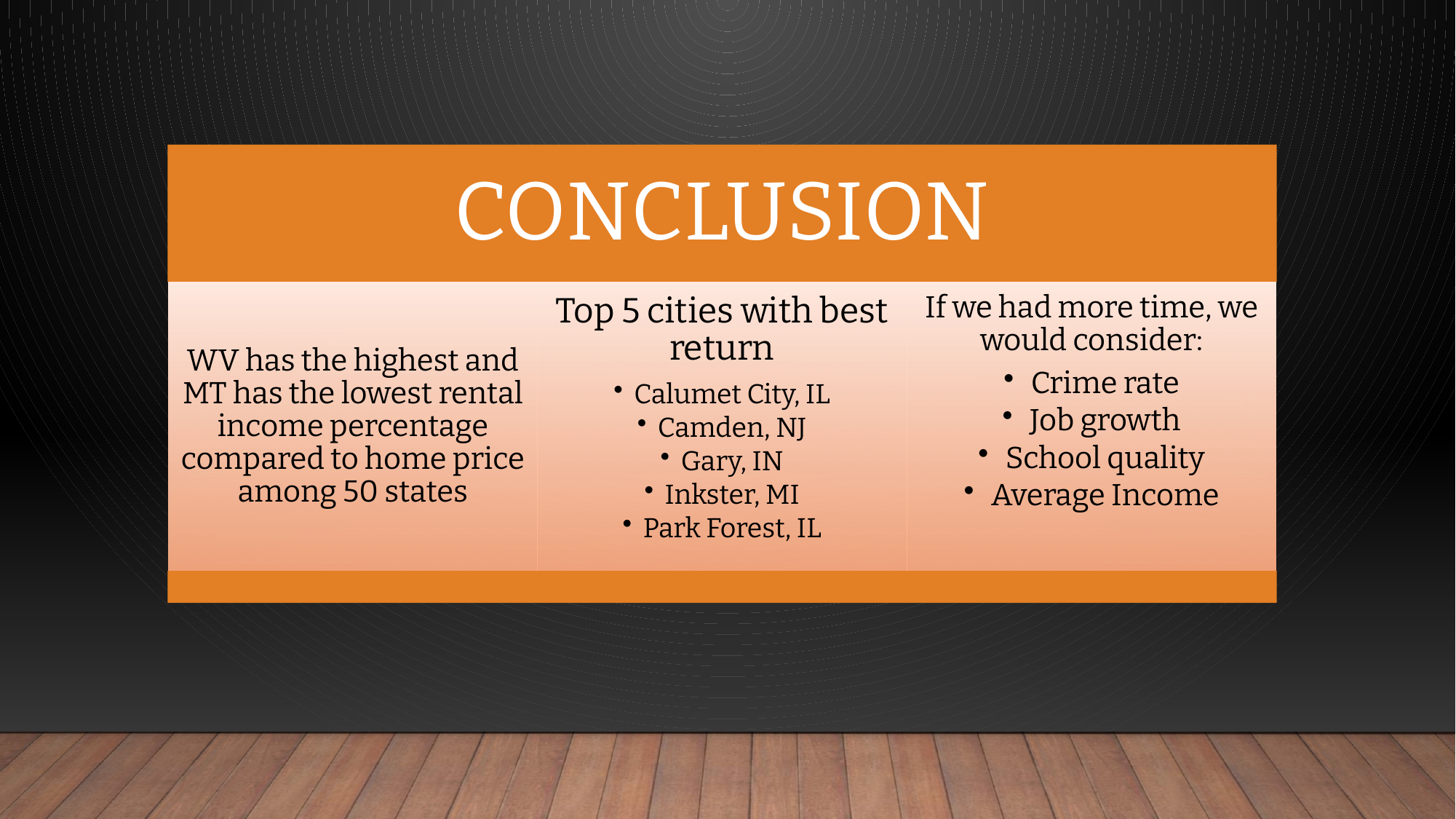

CONCLUSION
WV has the highest and MT has the lowest rental income percentage compared to home price among 50 states
Top 5 cities with best return
Calumet City, IL
Camden, NJ
Gary, IN
Inkster, MI
Park Forest, IL
If we had more time, we would consider:
Crime rate
Job growth
School quality
Average Income